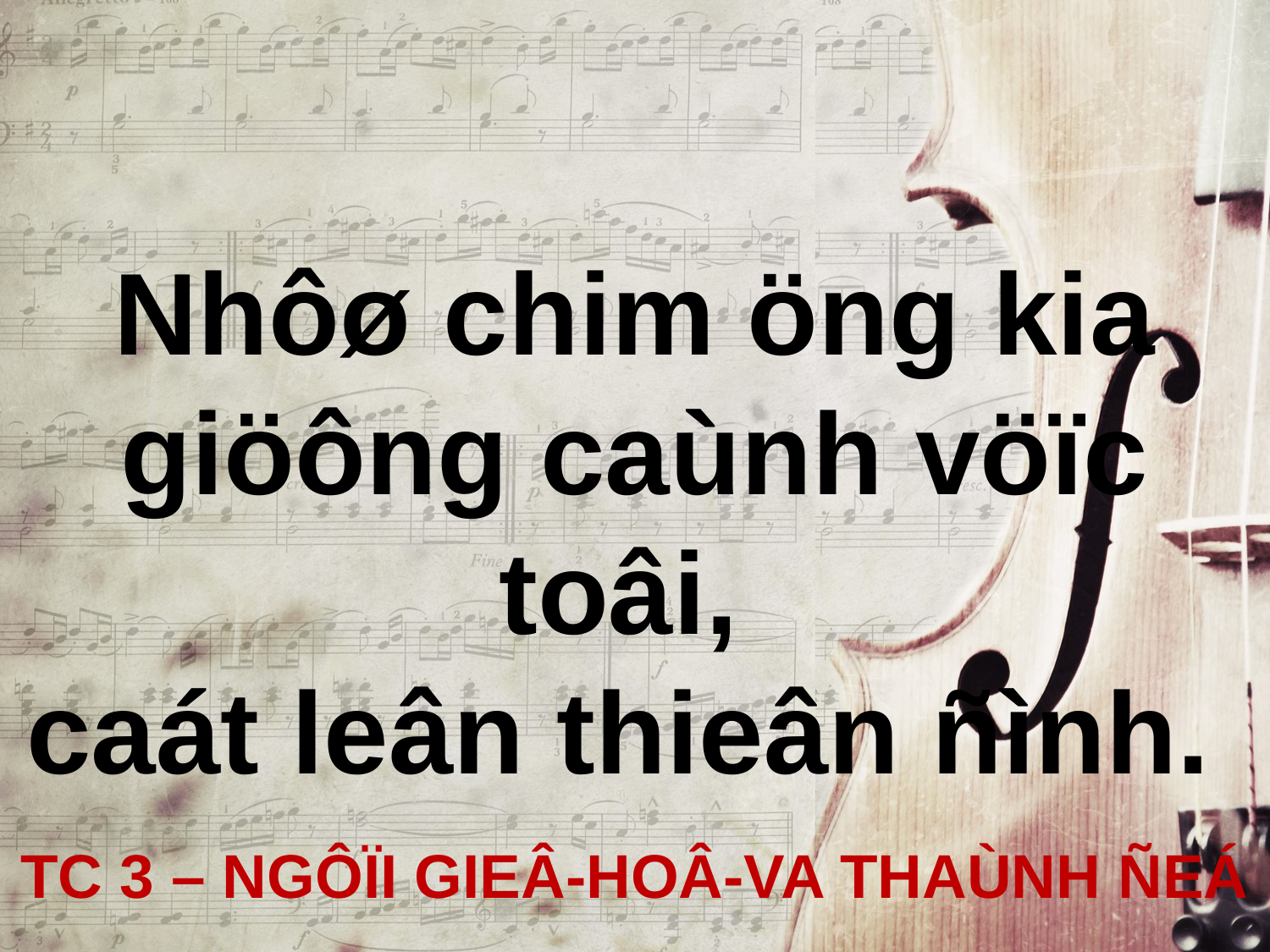

Nhôø chim öng kia giöông caùnh vöïc toâi,
caát leân thieân ñình.
TC 3 – NGÔÏI GIEÂ-HOÂ-VA THAÙNH ÑEÁ